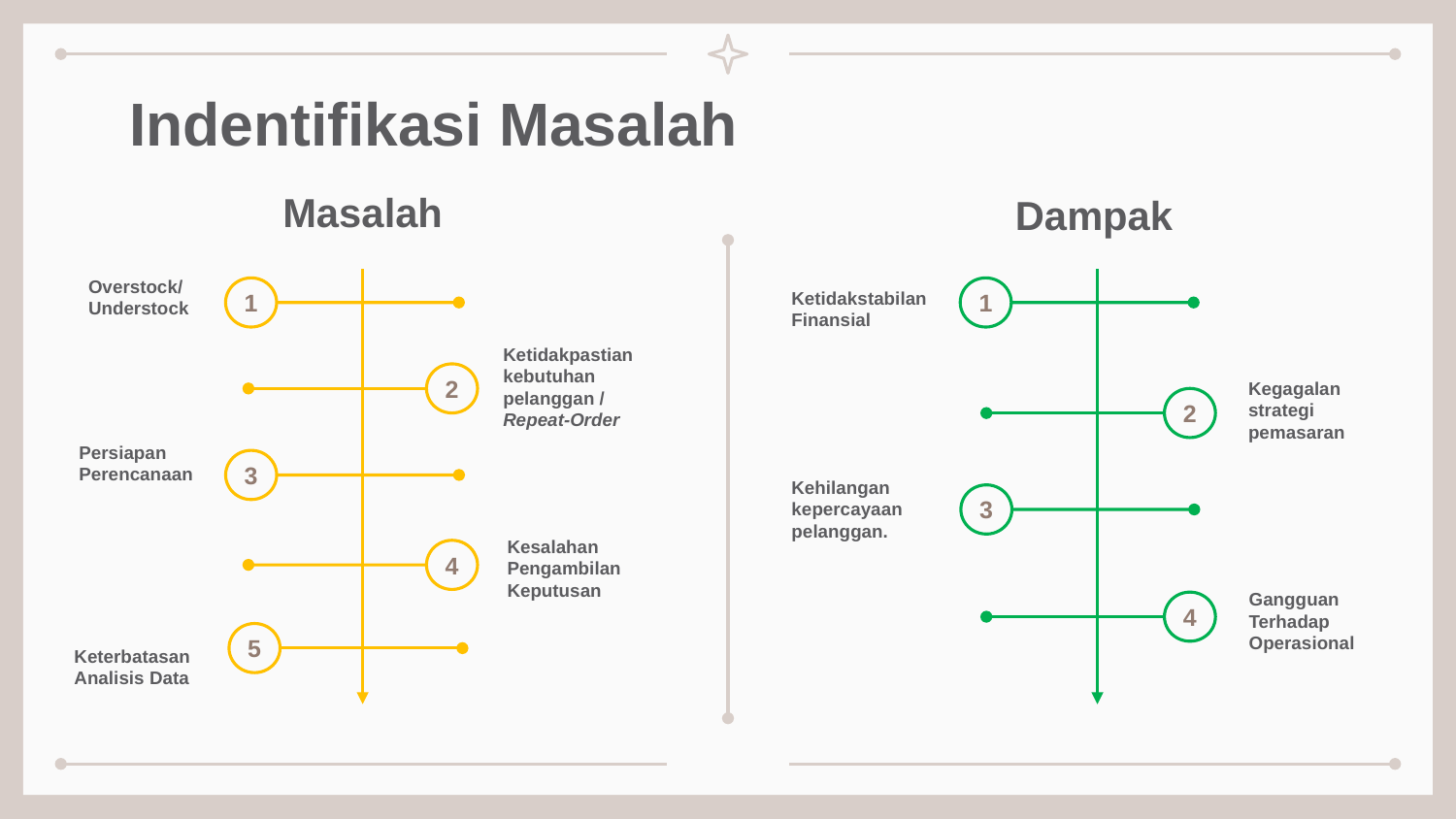

# Indentifikasi Masalah
Masalah
Dampak
Overstock/ Understock
Ketidakstabilan Finansial
1
1
2
Ketidakpastian kebutuhan pelanggan / Repeat-Order
Kegagalan strategi pemasaran
2
Persiapan Perencanaan
3
Kehilangan kepercayaan pelanggan.
3
4
Kesalahan Pengambilan Keputusan
4
Gangguan Terhadap Operasional
5
Keterbatasan Analisis Data